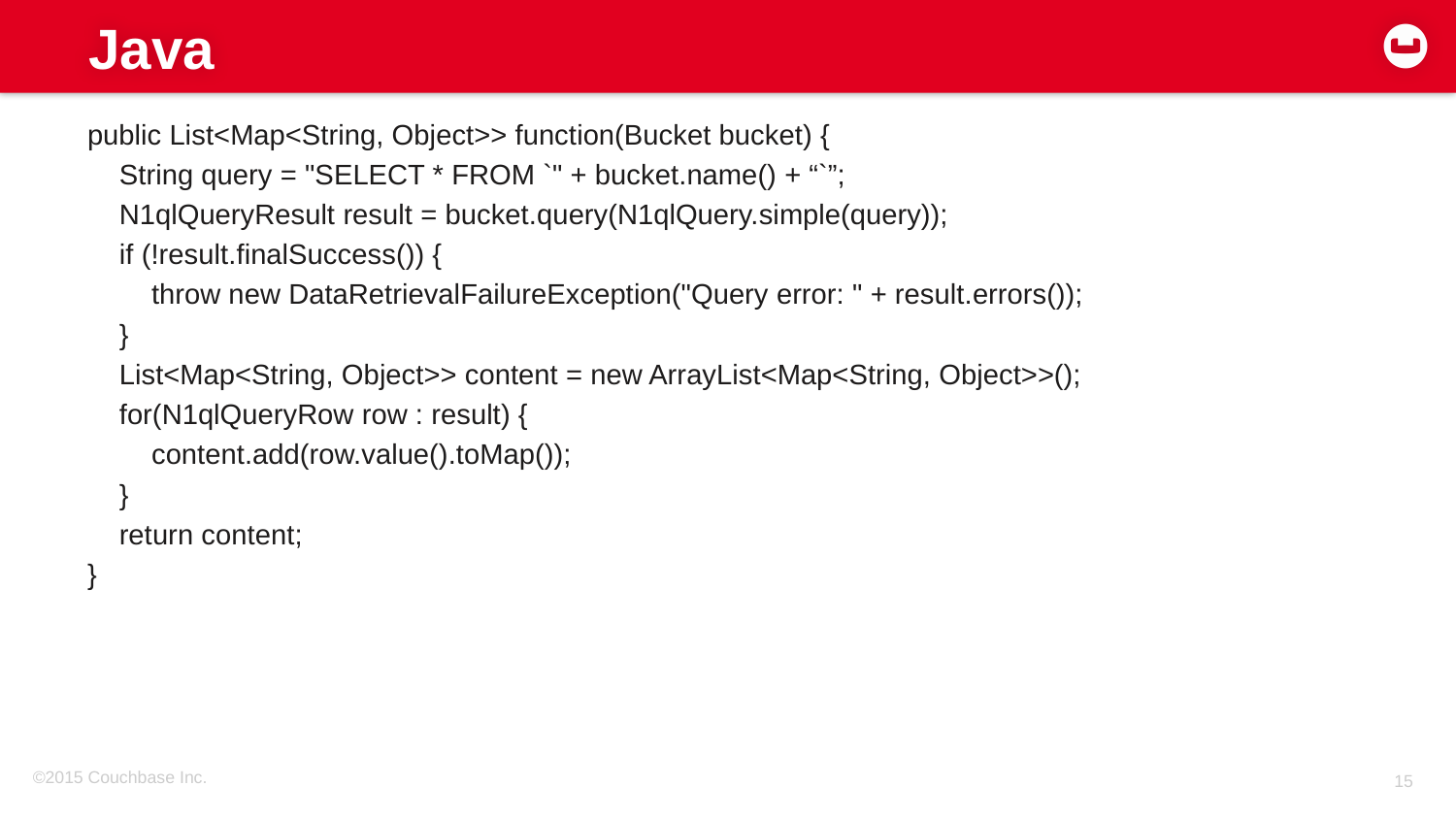

# Java
public List<Map<String, Object>> function(Bucket bucket) {
    String query = "SELECT * FROM `" + bucket.name() + “`”;
    N1qlQueryResult result = bucket.query(N1qlQuery.simple(query));
    if (!result.finalSuccess()) {
        throw new DataRetrievalFailureException("Query error: " + result.errors());
    }
    List<Map<String, Object>> content = new ArrayList<Map<String, Object>>();
    for(N1qlQueryRow row : result) {
        content.add(row.value().toMap());
    }
    return content;
}